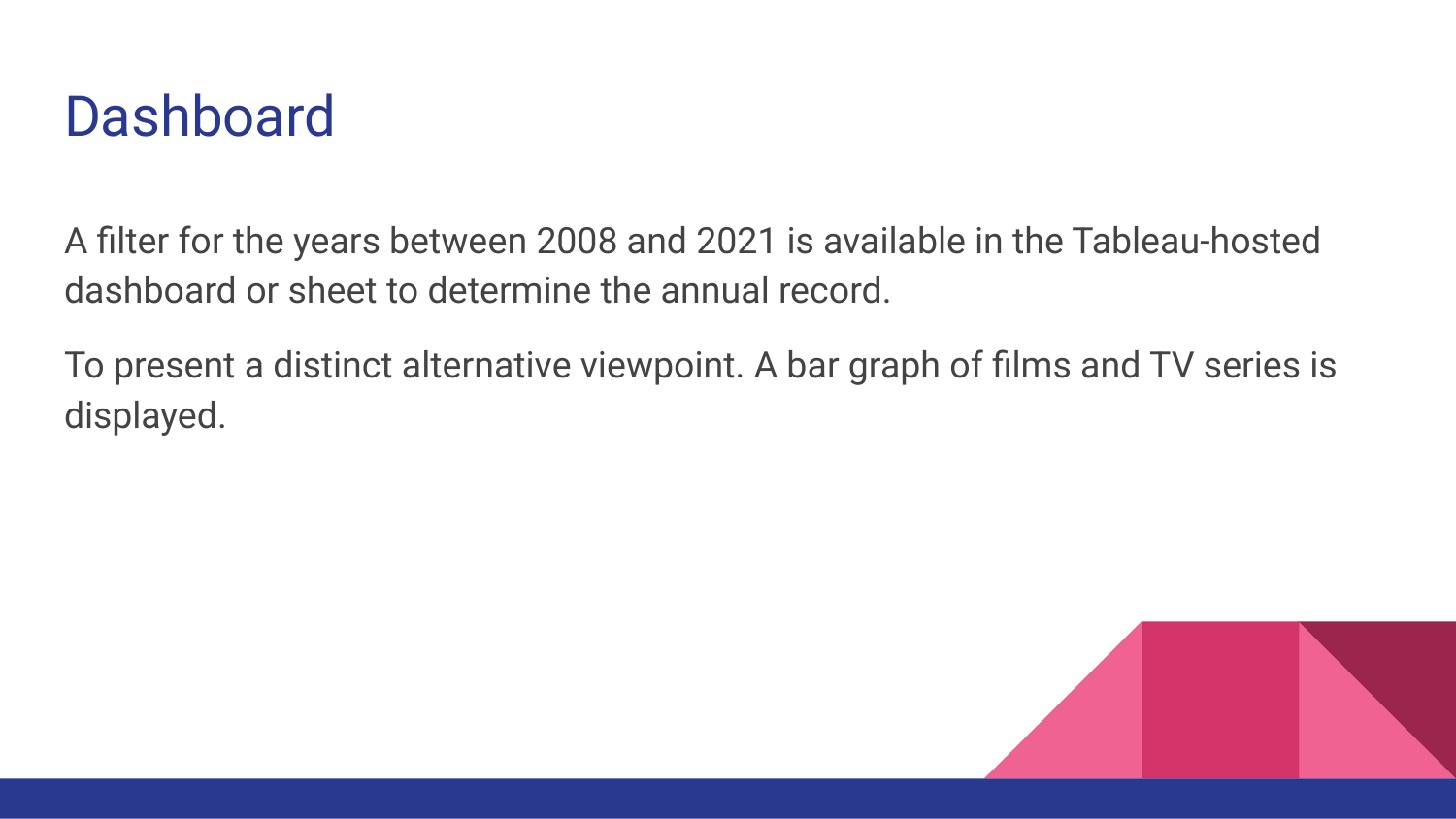

# Dashboard
A filter for the years between 2008 and 2021 is available in the Tableau-hosted dashboard or sheet to determine the annual record.
To present a distinct alternative viewpoint. A bar graph of films and TV series is displayed.